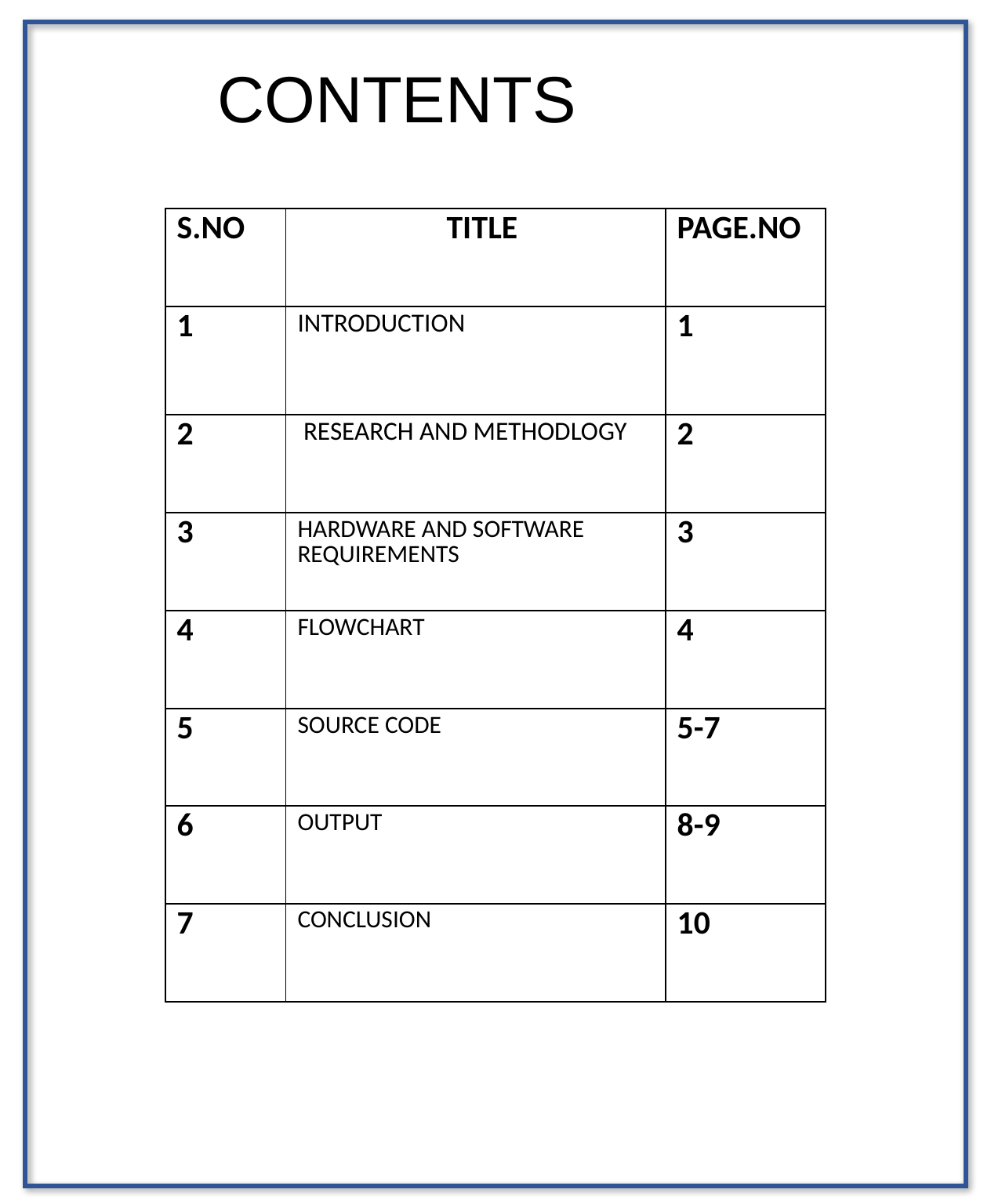

CONTENTS
| S.NO | TITLE | PAGE.NO |
| --- | --- | --- |
| 1 | INTRODUCTION | 1 |
| 2 | RESEARCH AND METHODLOGY | 2 |
| 3 | HARDWARE AND SOFTWARE REQUIREMENTS | 3 |
| 4 | FLOWCHART | 4 |
| 5 | SOURCE CODE | 5-7 |
| 6 | OUTPUT | 8-9 |
| 7 | CONCLUSION | 10 |